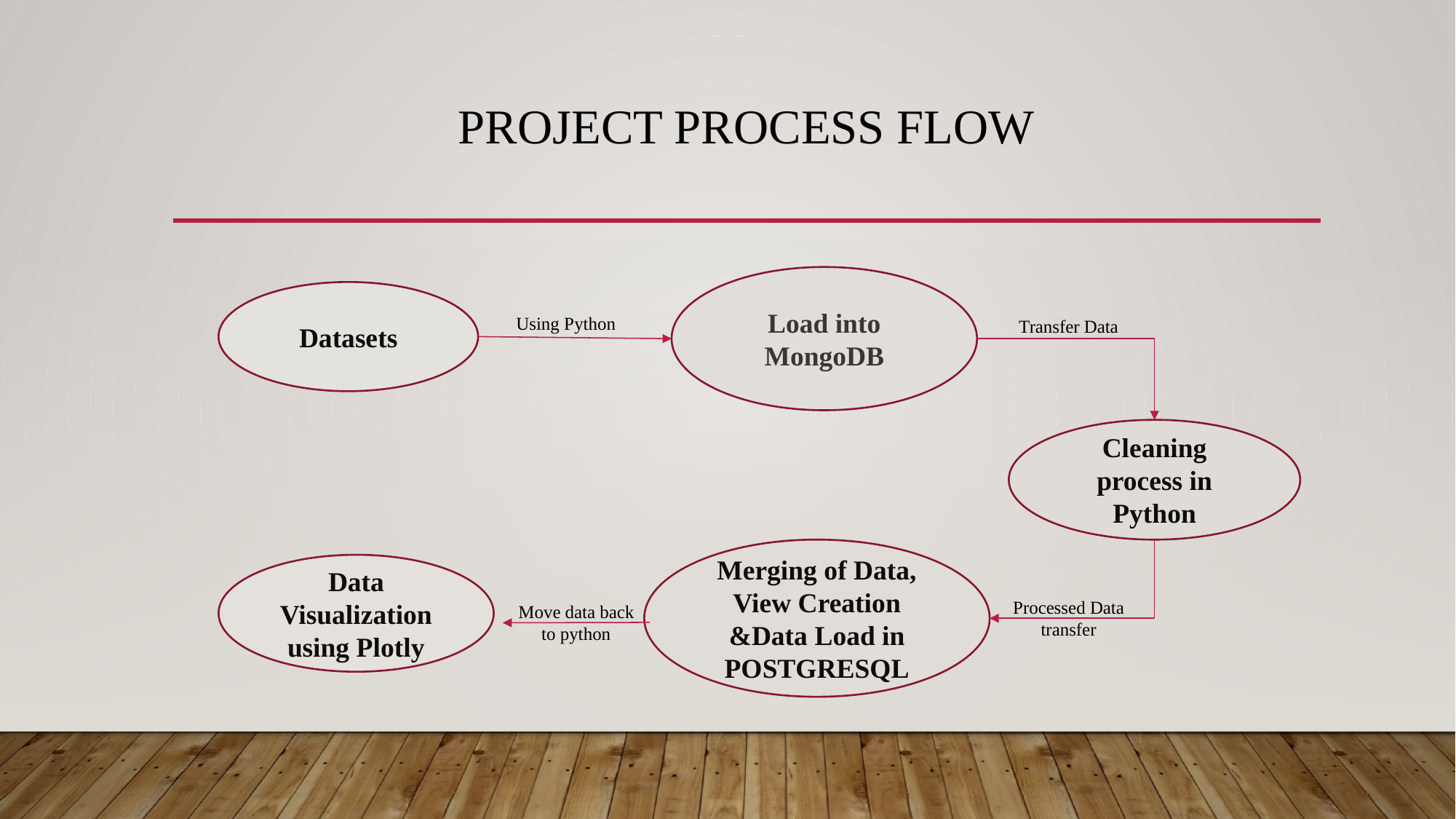

# Project Process Flow

Load into MongoDB
Datasets
Using Python
Transfer Data

Cleaning process in Python
Merging of Data, View Creation &Data Load in POSTGRESQL
Data Visualization using Plotly
Processed Data transfer
Move data back to python